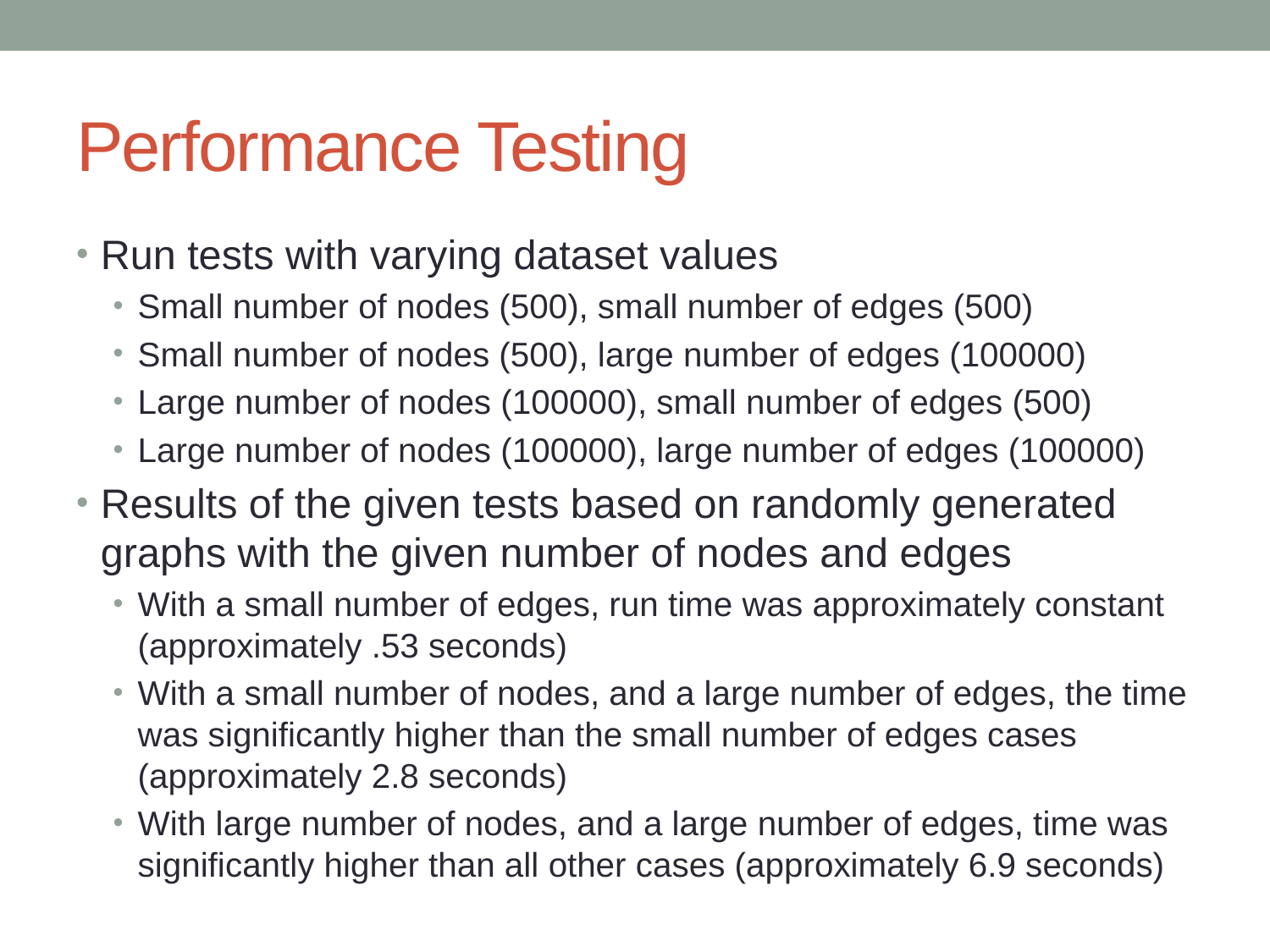

# Performance Testing
Run tests with varying dataset values
Small number of nodes (500), small number of edges (500)
Small number of nodes (500), large number of edges (100000)
Large number of nodes (100000), small number of edges (500)
Large number of nodes (100000), large number of edges (100000)
Results of the given tests based on randomly generated graphs with the given number of nodes and edges
With a small number of edges, run time was approximately constant (approximately .53 seconds)
With a small number of nodes, and a large number of edges, the time was significantly higher than the small number of edges cases (approximately 2.8 seconds)
With large number of nodes, and a large number of edges, time was significantly higher than all other cases (approximately 6.9 seconds)